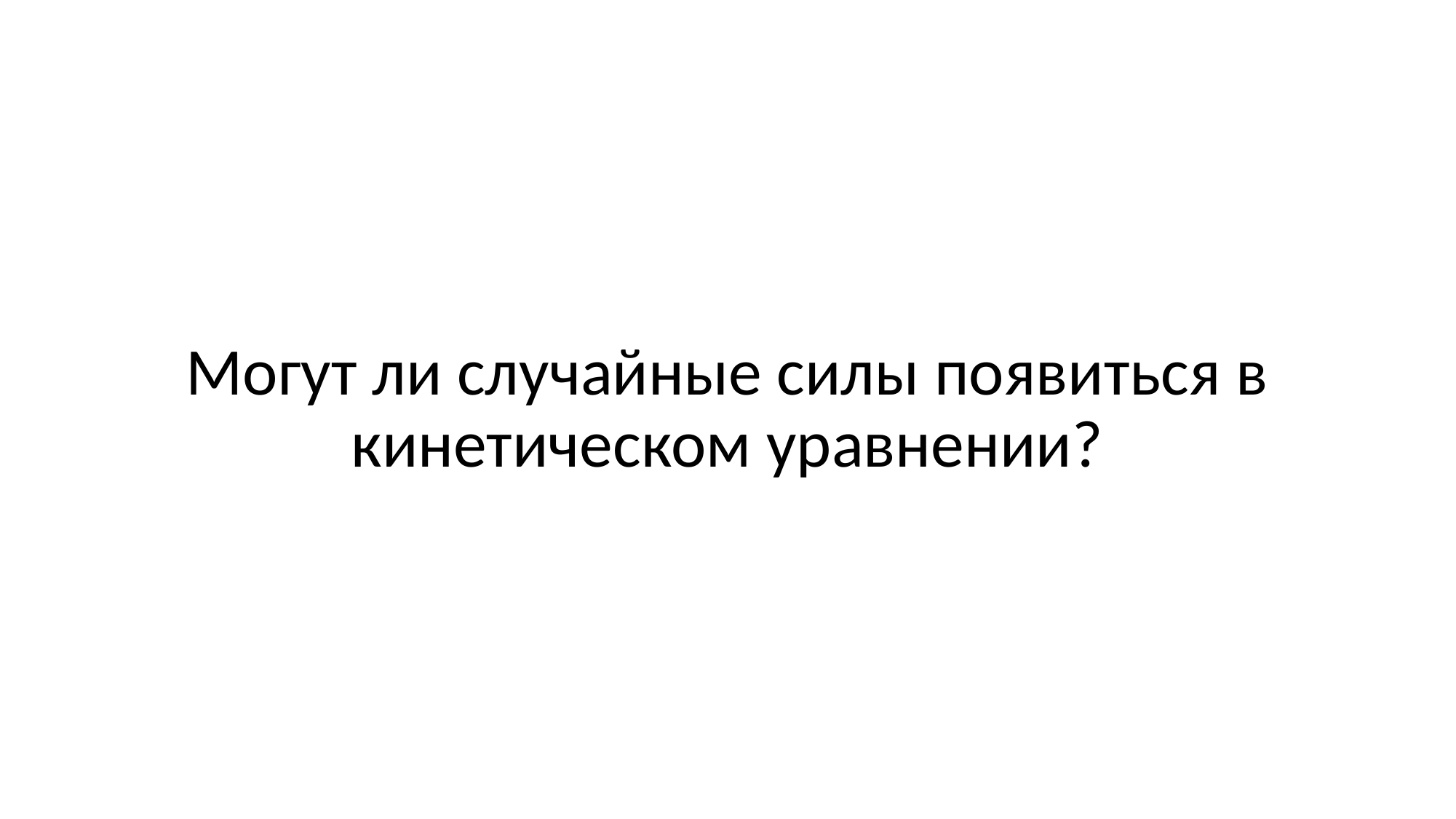

# Могут ли случайные силы появиться в кинетическом уравнении?